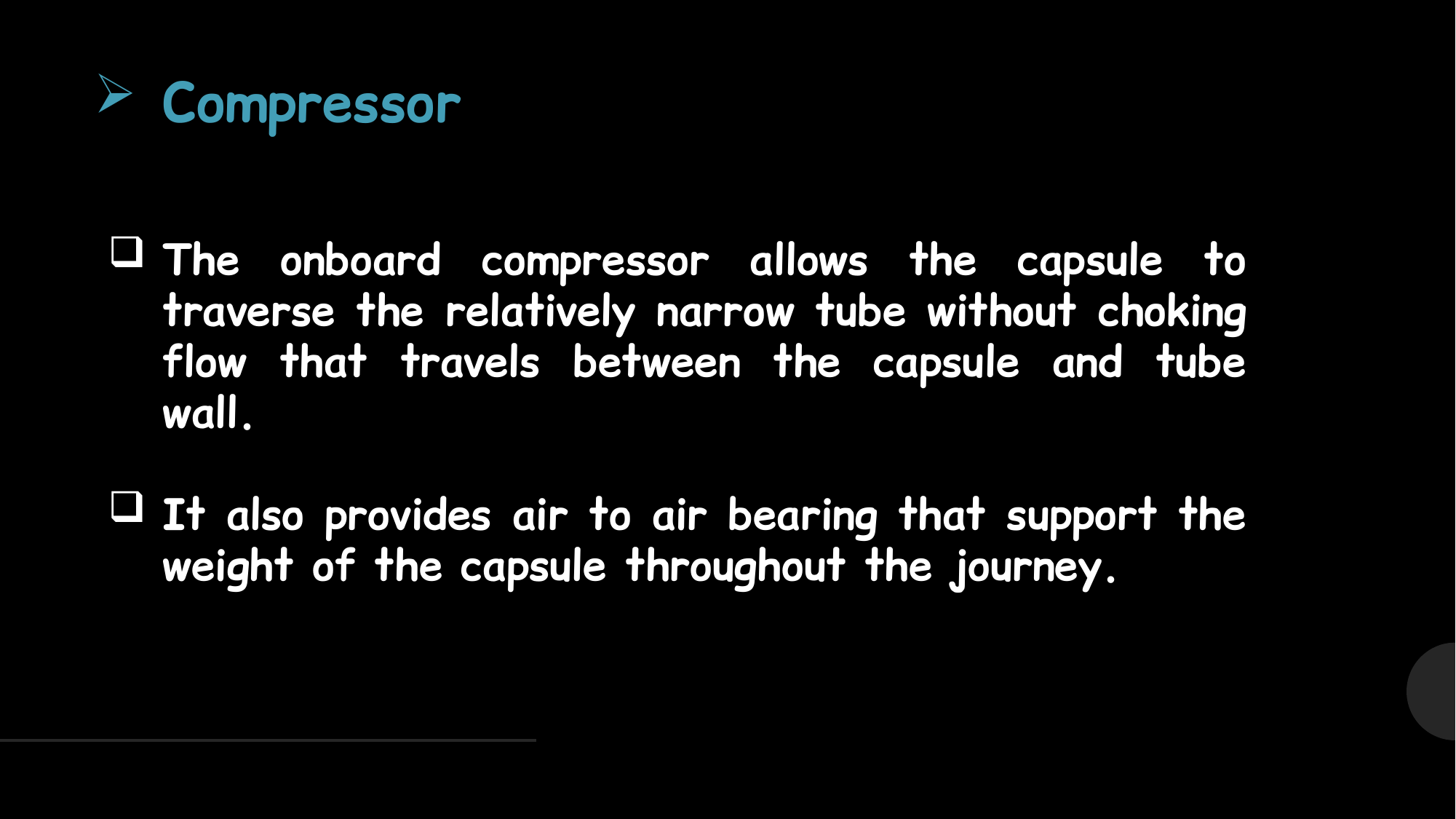

Compressor
The onboard compressor allows the capsule to traverse the relatively narrow tube without choking flow that travels between the capsule and tube wall.

It also provides air to air bearing that support the weight of the capsule throughout the journey.